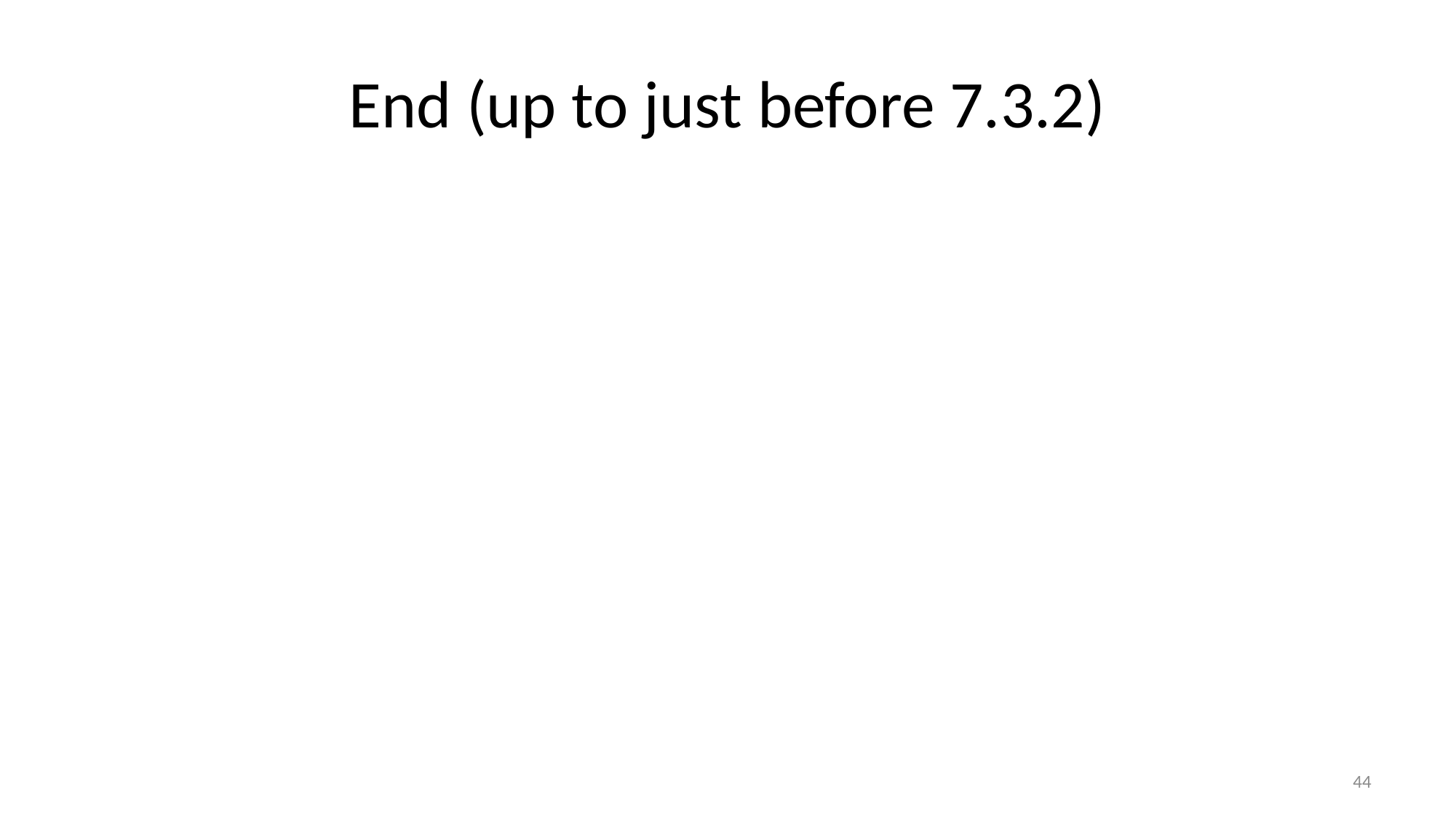

# End (up to just before 7.3.2)

44